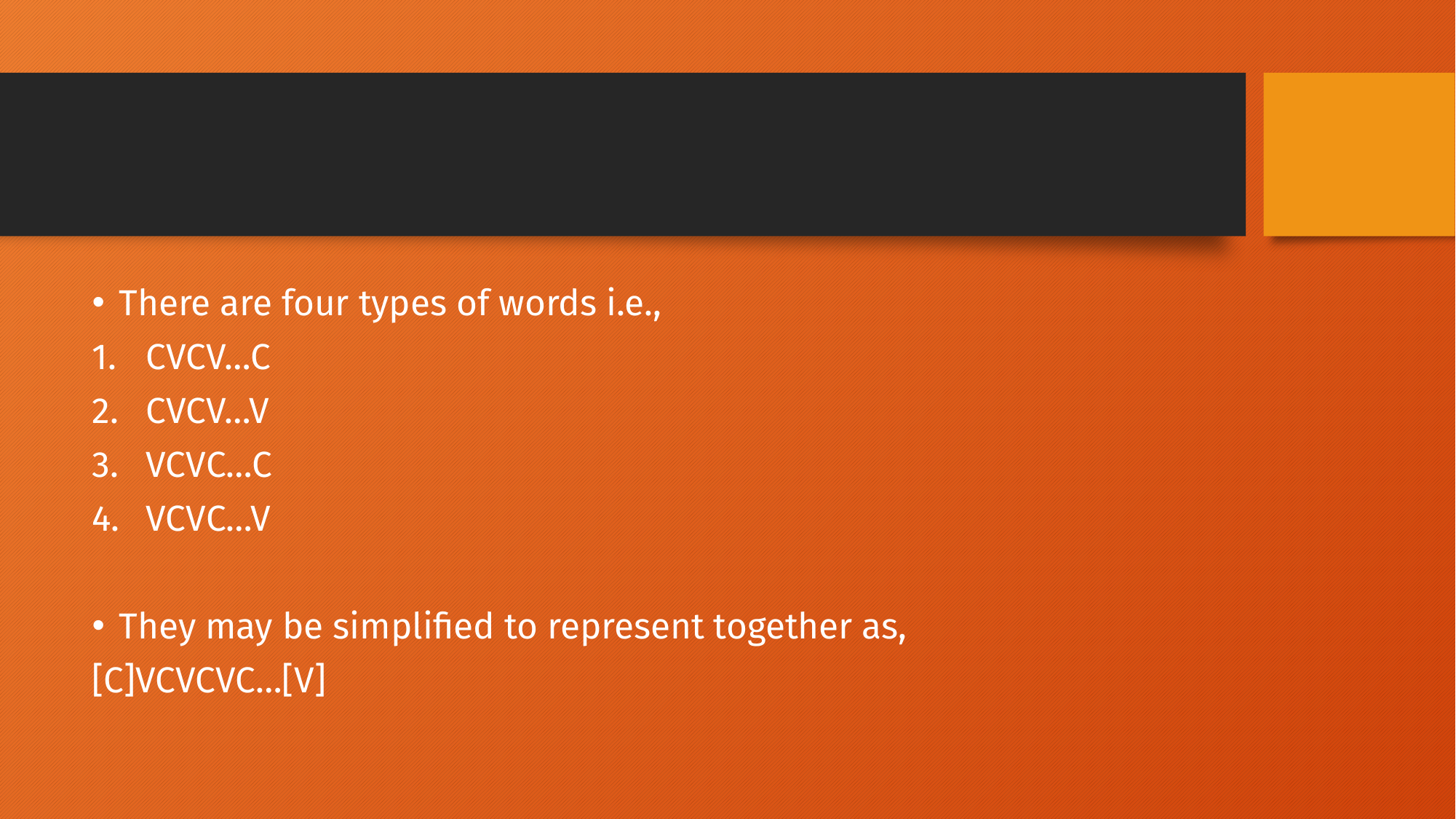

#
There are four types of words i.e.,
CVCV…C
CVCV…V
VCVC…C
VCVC…V

They may be simplified to represent together as,
[C]VCVCVC…[V]